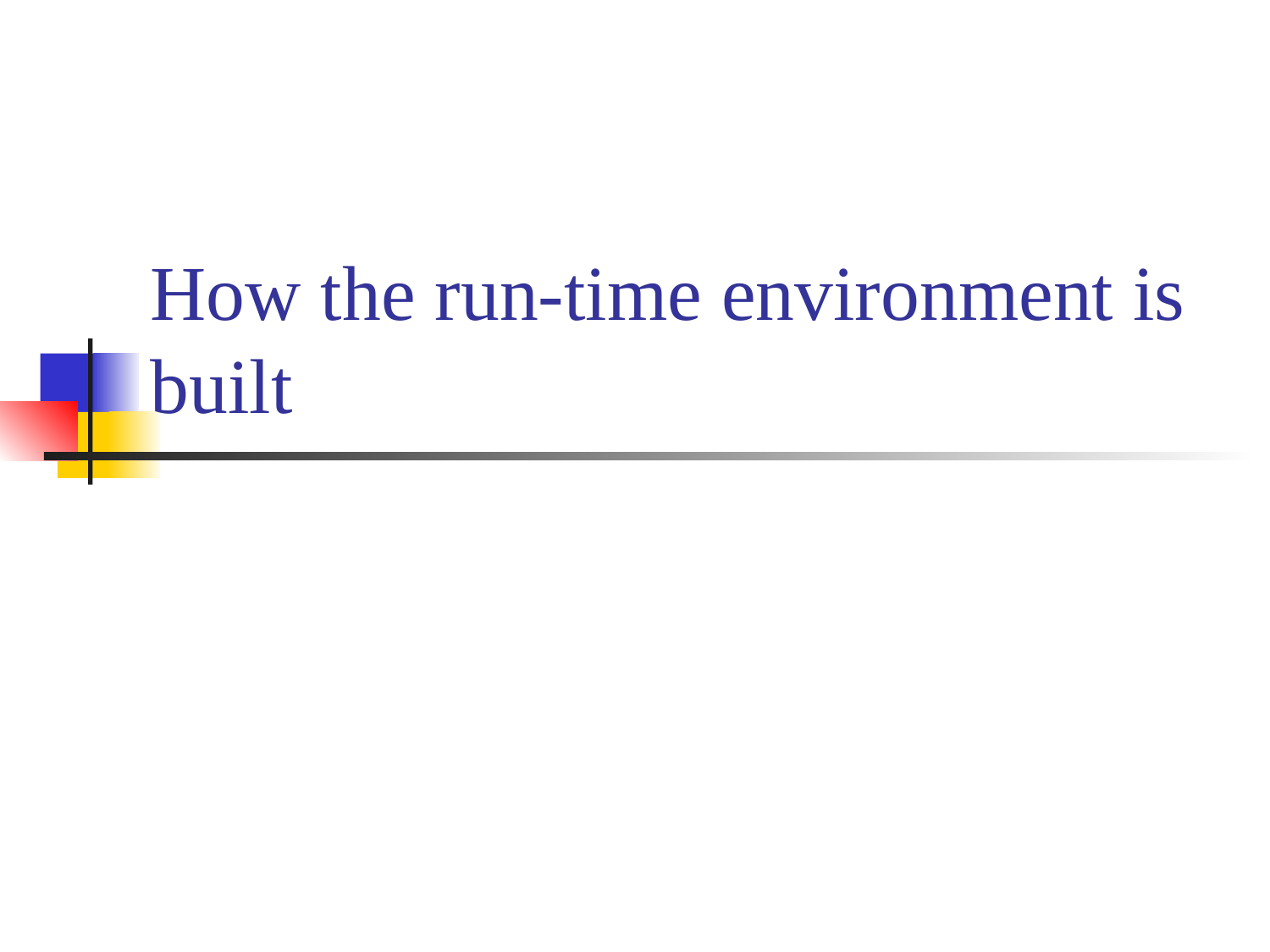

# How the run-time environment is built